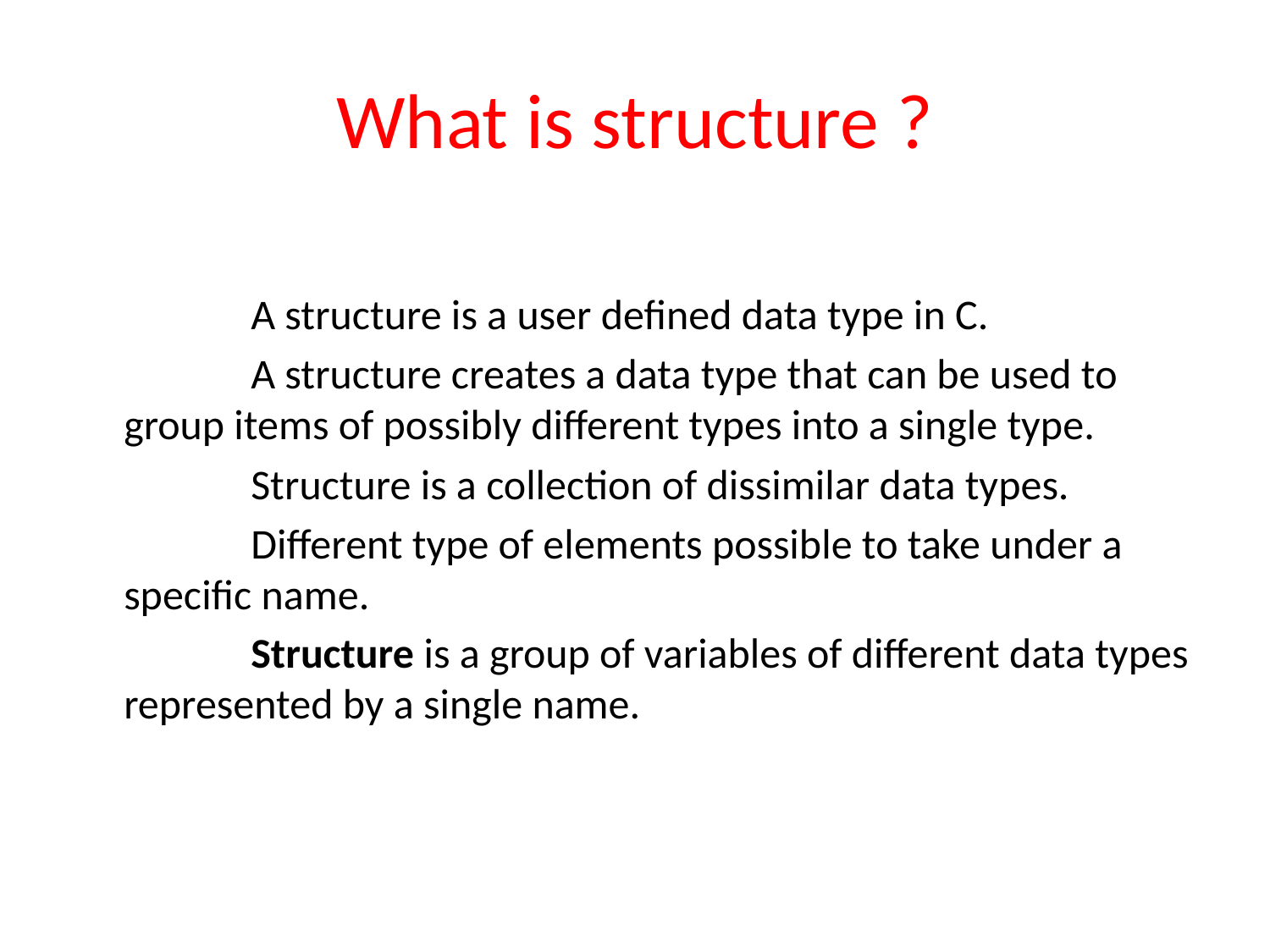

# What is structure ?

		A structure is a user defined data type in C.
		A structure creates a data type that can be used to group items of possibly different types into a single type.
		Structure is a collection of dissimilar data types.
		Different type of elements possible to take under a 	   specific name.
		Structure is a group of variables of different data types represented by a single name.